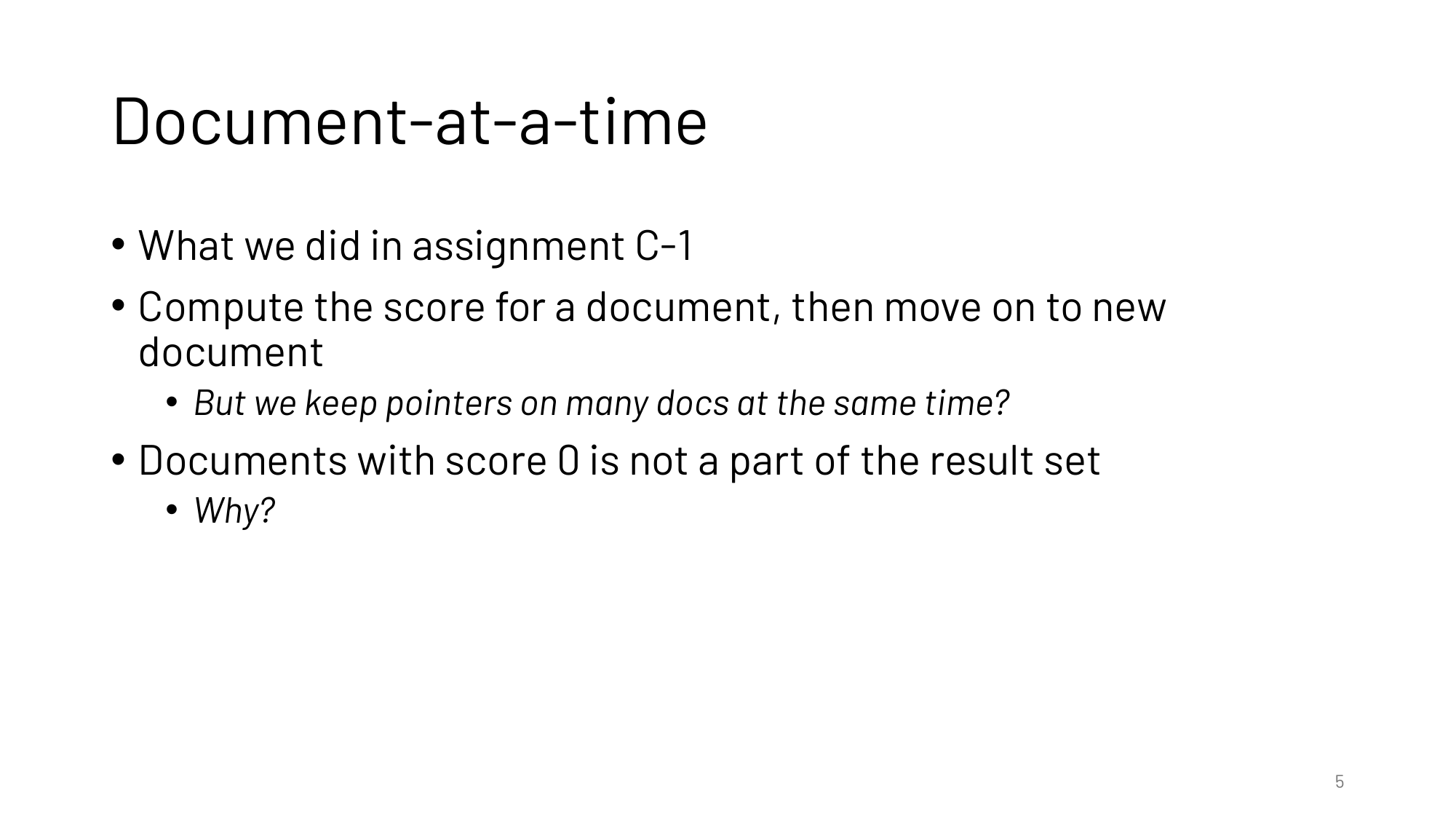

# Document-at-a-time
What we did in assignment C-1
Compute the score for a document, then move on to new document
But we keep pointers on many docs at the same time?
Documents with score 0 is not a part of the result set
Why?

5